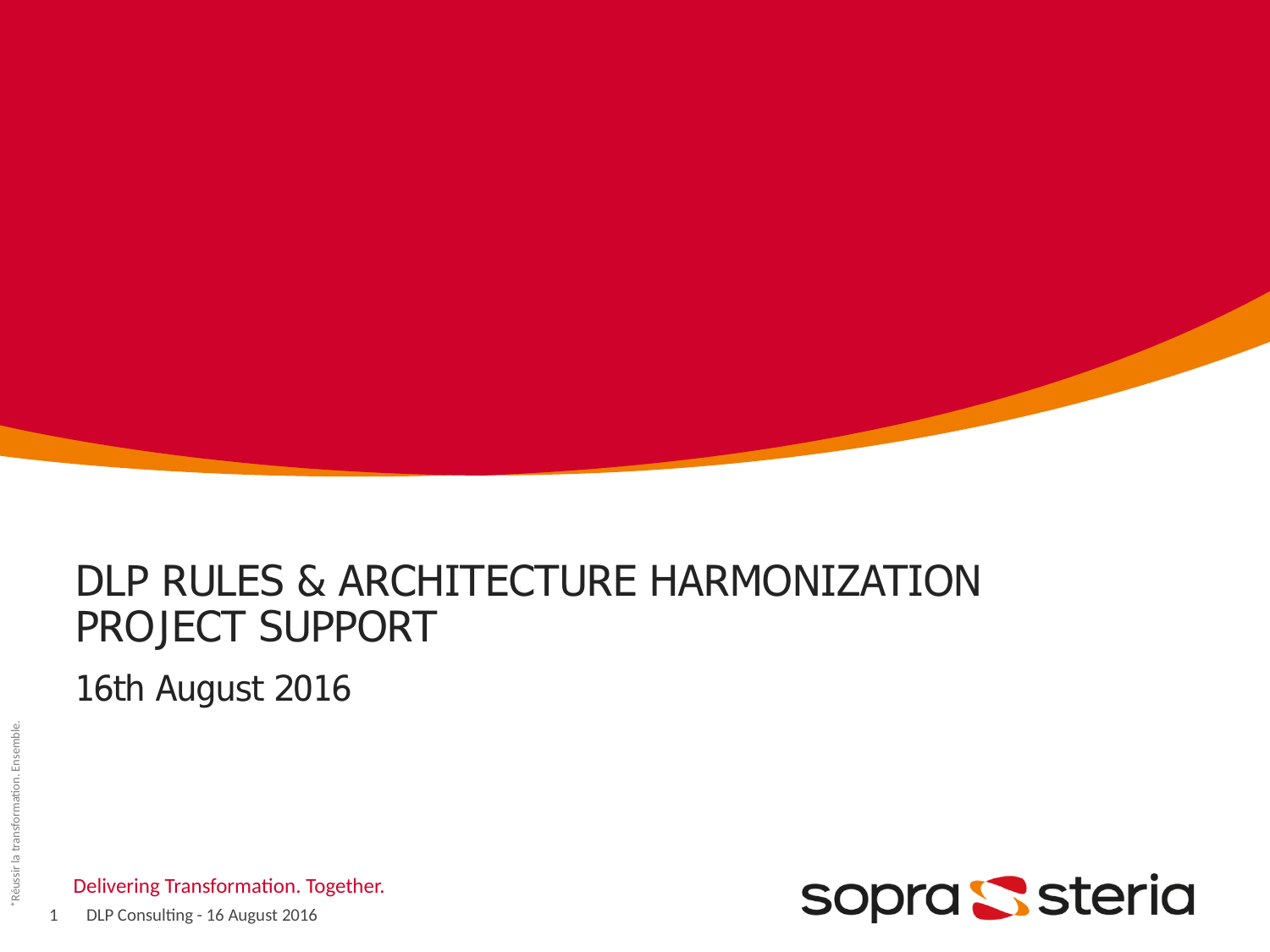

# DLP rules & architecture harmonization project support
16th August 2016
1
DLP Consulting - 16 August 2016